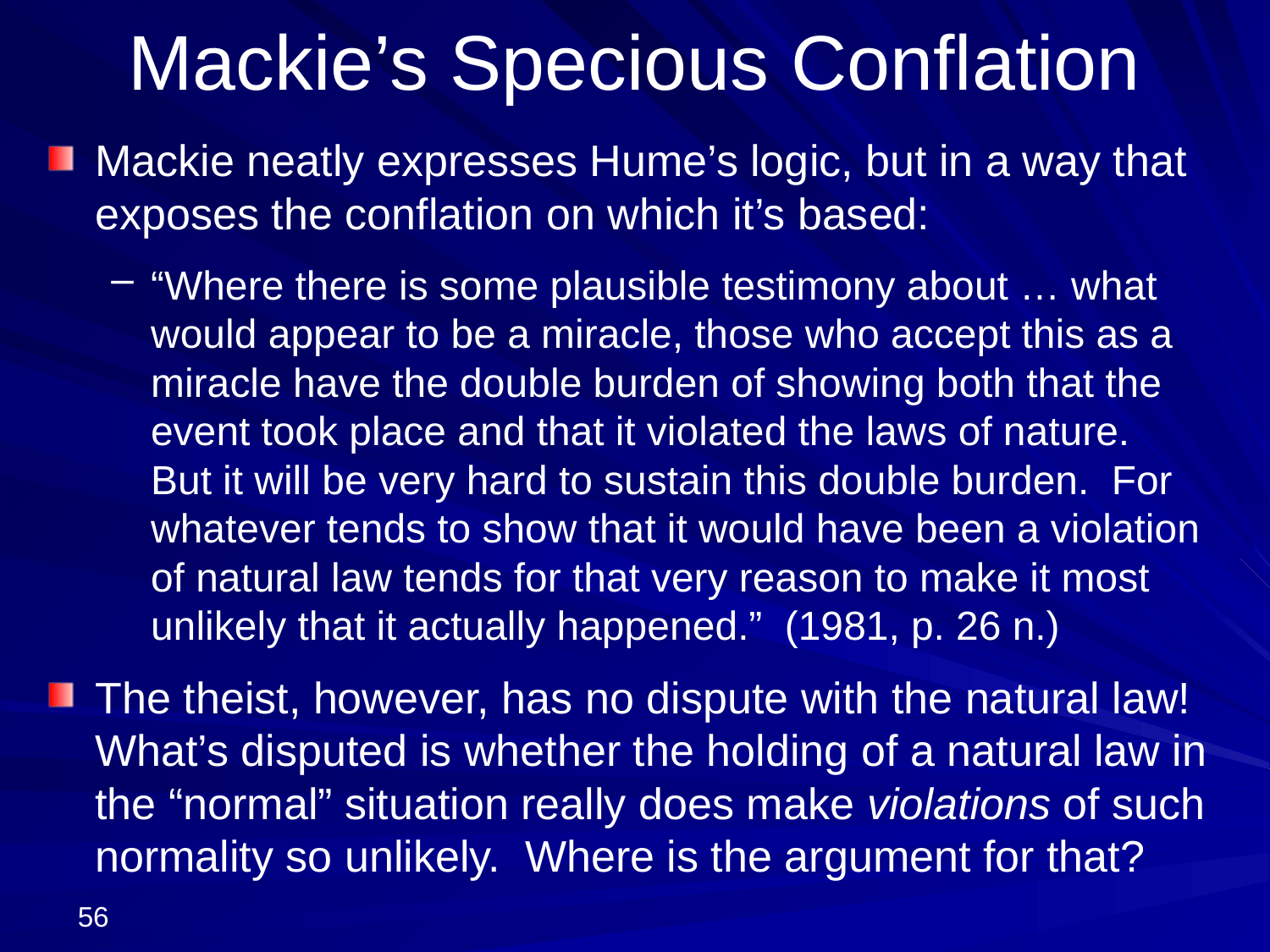

# Mackie’s Specious Conflation
Mackie neatly expresses Hume’s logic, but in a way that exposes the conflation on which it’s based:
“Where there is some plausible testimony about … what would appear to be a miracle, those who accept this as a miracle have the double burden of showing both that the event took place and that it violated the laws of nature.
But it will be very hard to sustain this double burden.  For whatever tends to show that it would have been a violation of natural law tends for that very reason to make it most unlikely that it actually happened.”  (1981, p. 26 n.)
The theist, however, has no dispute with the natural law!  What’s disputed is whether the holding of a natural law in the “normal” situation really does make violations of such normality so unlikely.  Where is the argument for that?
56